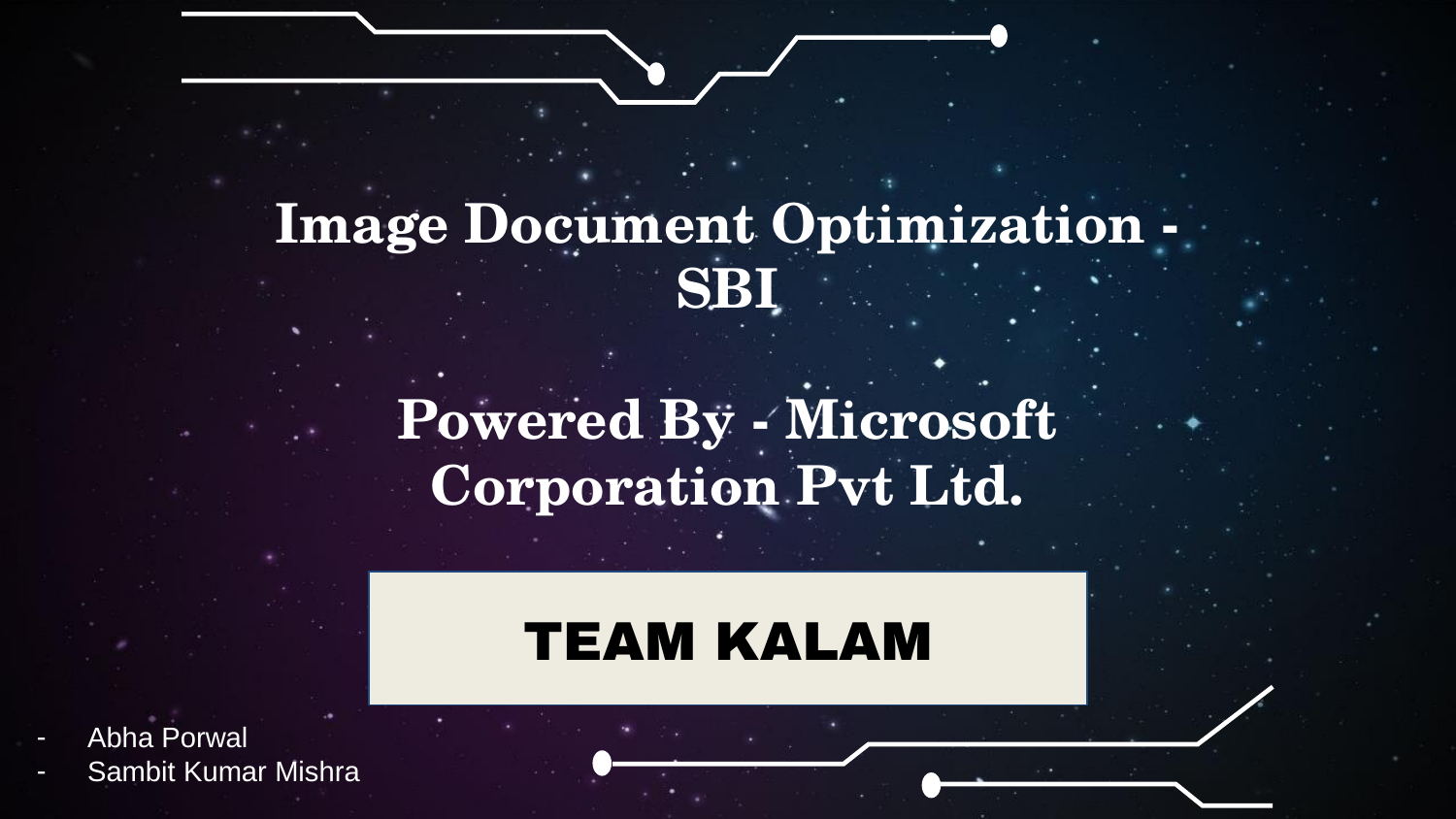

Image Document Optimization - SBI

Powered By - Microsoft Corporation Pvt Ltd.

TEAM KALAM

Abha Porwal
Sambit Kumar Mishra